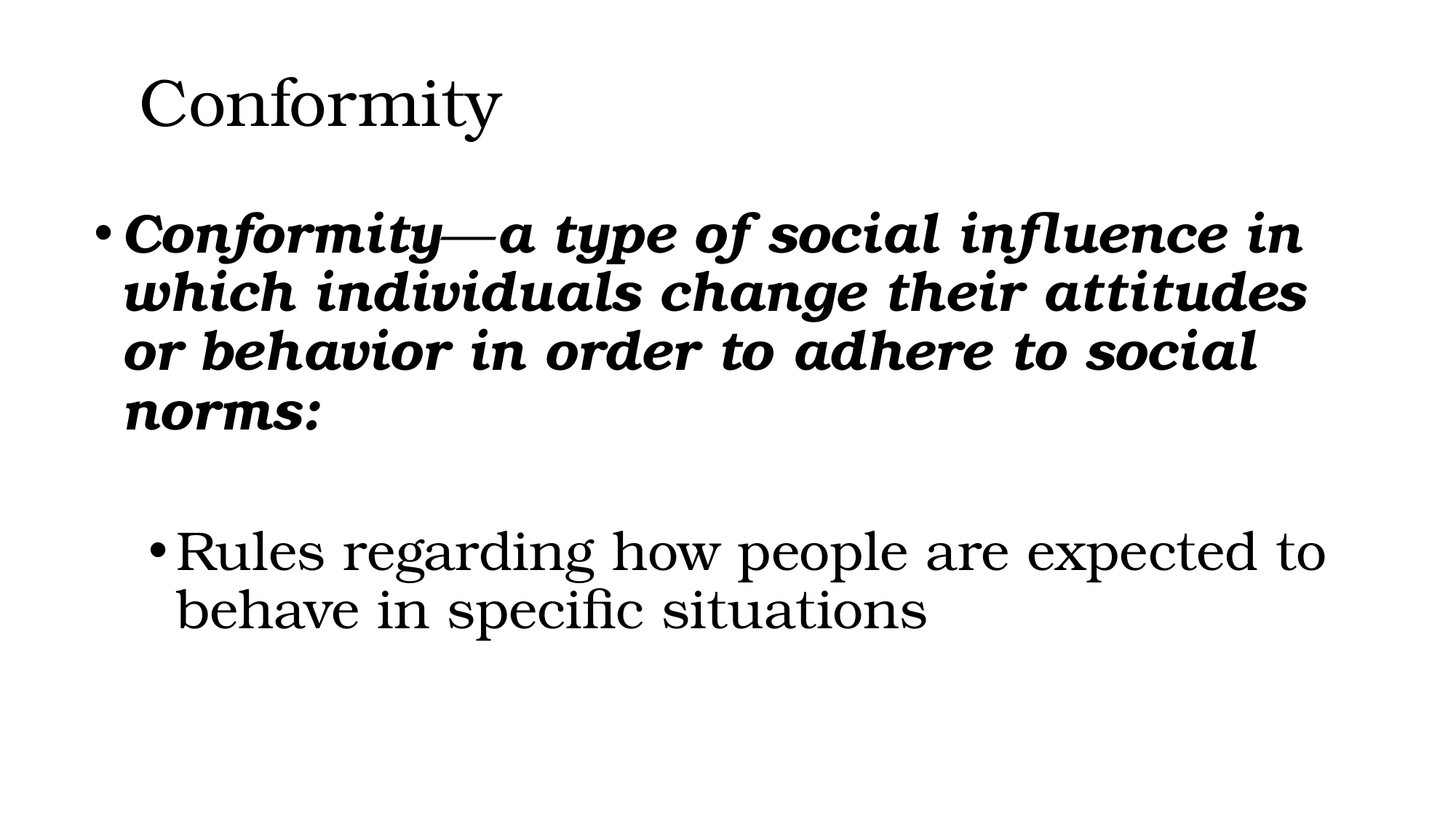

# Conformity
Conformity—a type of social influence in which individuals change their attitudes or behavior in order to adhere to social norms:

Rules regarding how people are expected to behave in specific situations